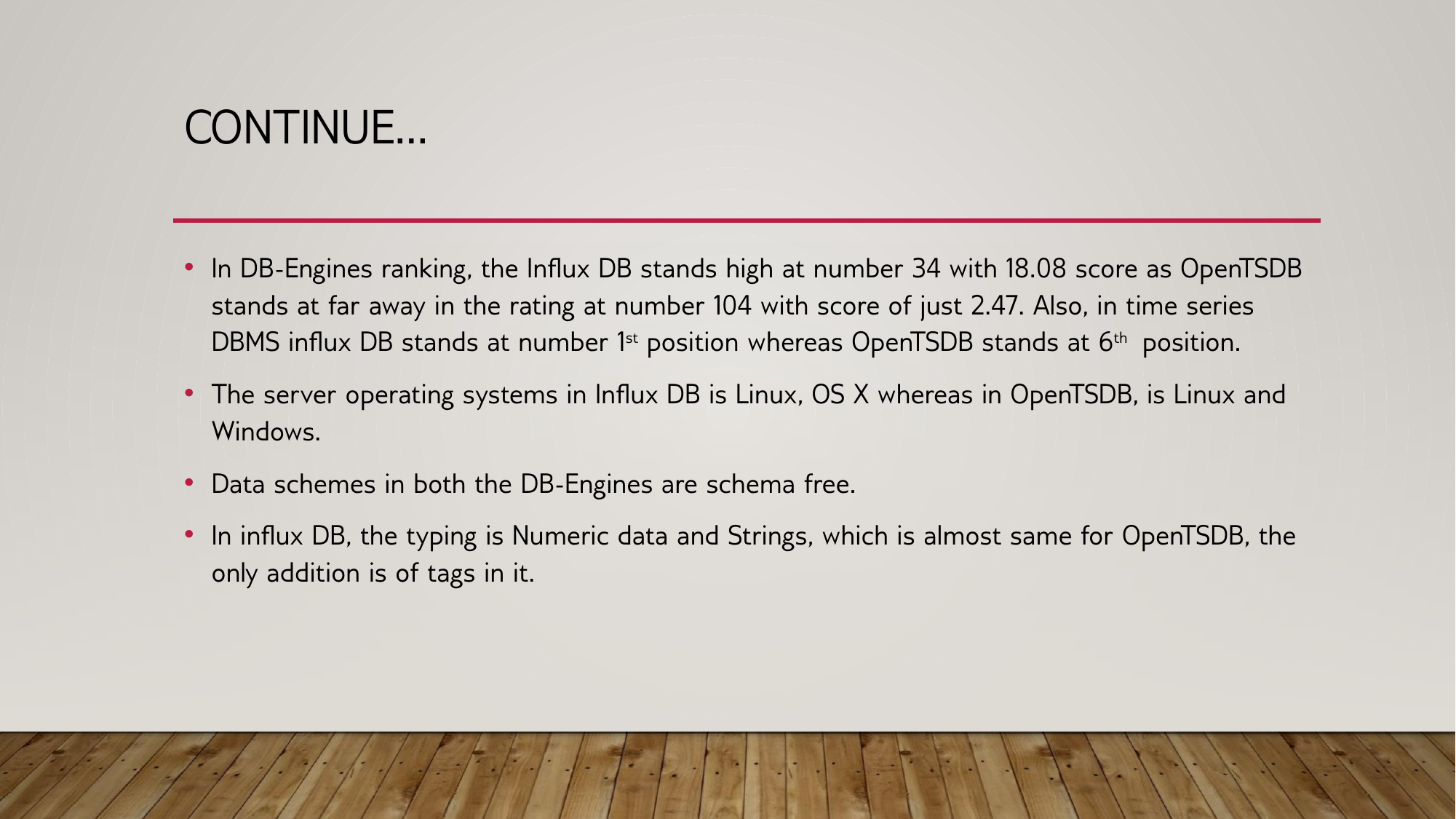

# CONTINUE…
In DB-Engines ranking, the Influx DB stands high at number 34 with 18.08 score as OpenTSDB stands at far away in the rating at number 104 with score of just 2.47. Also, in time series DBMS influx DB stands at number 1st position whereas OpenTSDB stands at 6th   position.
The server operating systems in Influx DB is Linux, OS X whereas in OpenTSDB, is Linux and Windows.
Data schemes in both the DB-Engines are schema free.
In influx DB, the typing is Numeric data and Strings, which is almost same for OpenTSDB, the only addition is of tags in it.